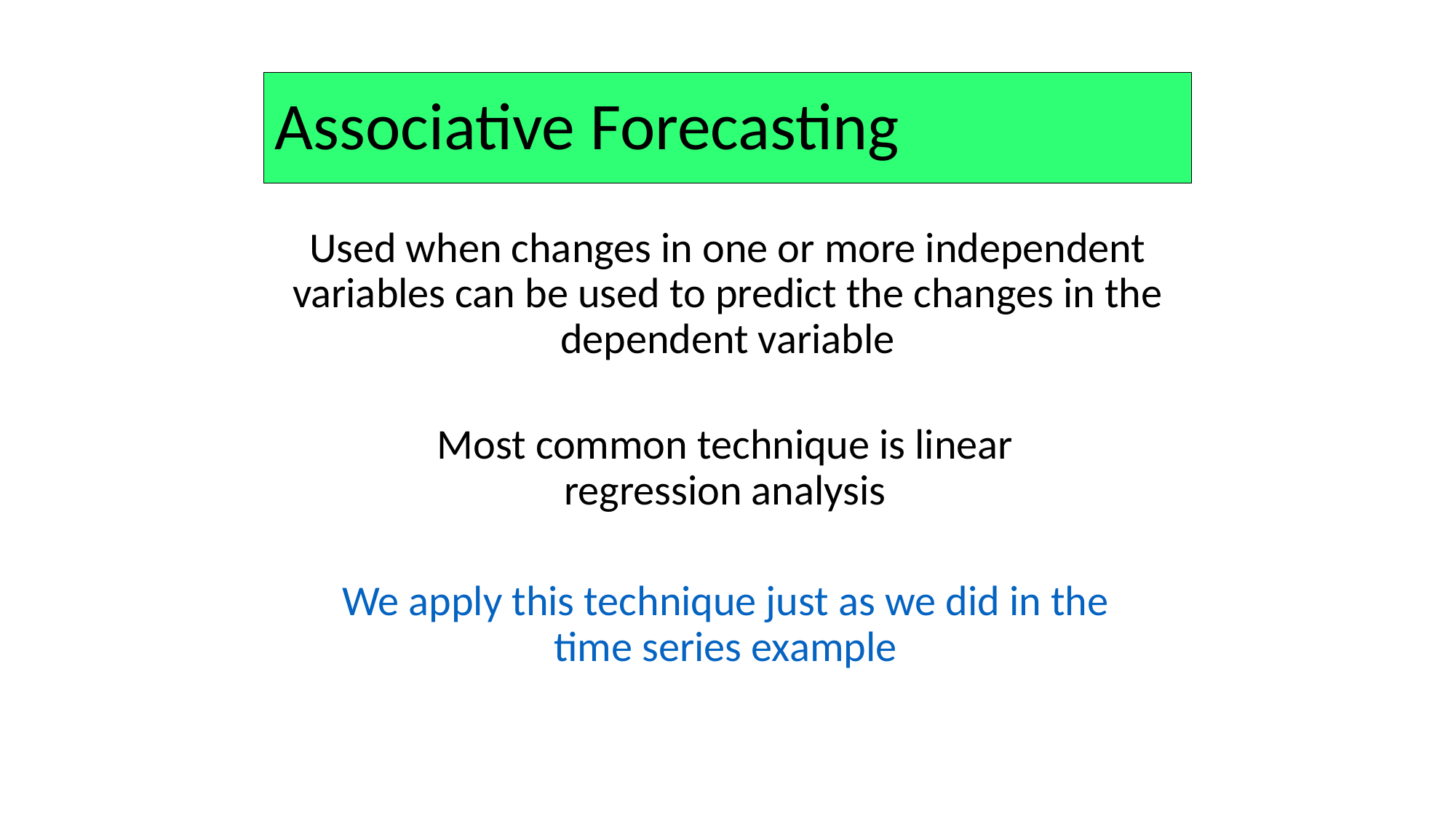

# Associative Forecasting
Used when changes in one or more independent variables can be used to predict the changes in the dependent variable
Most common technique is linear regression analysis
We apply this technique just as we did in the time series example